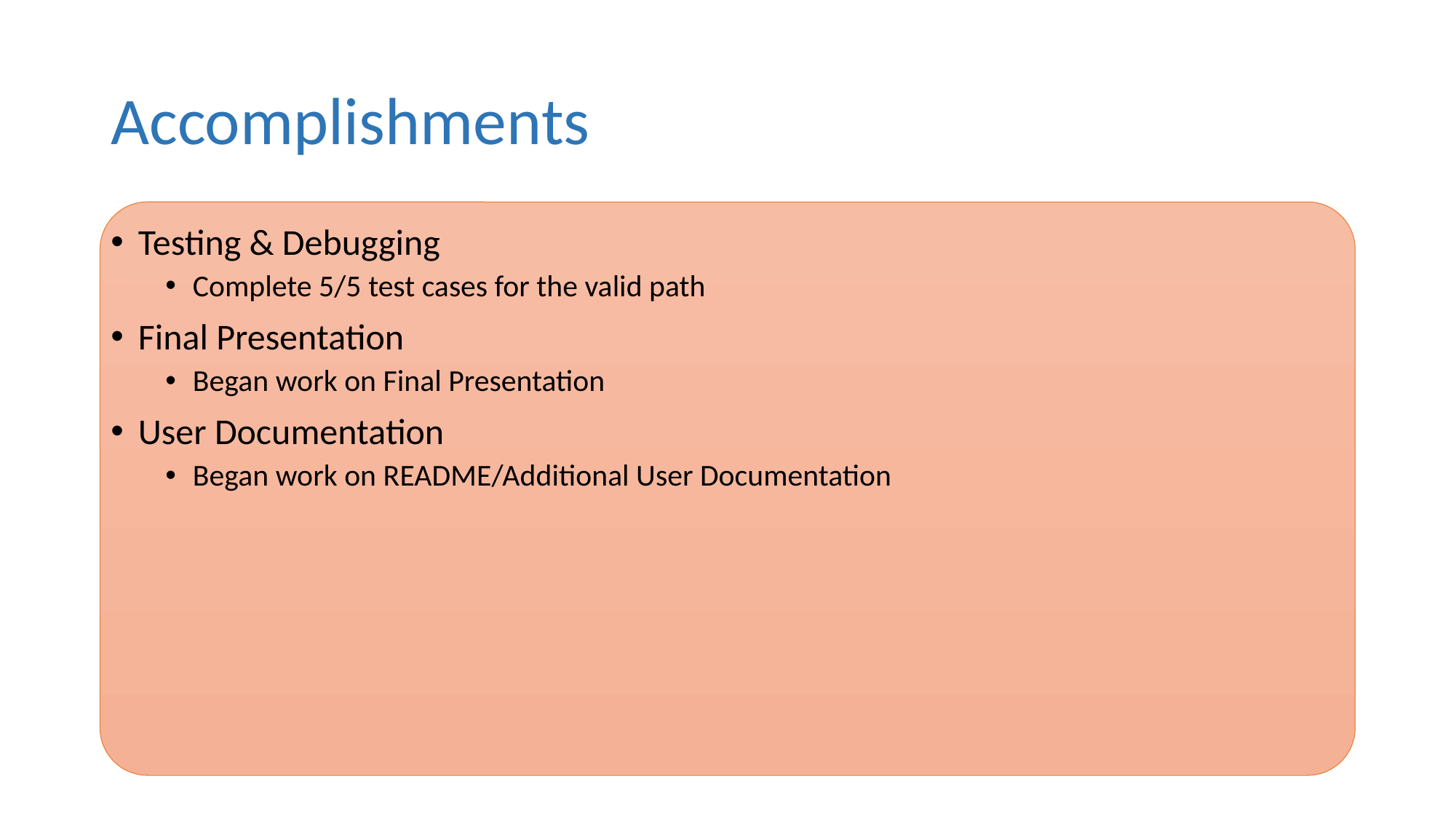

# Accomplishments

Testing & Debugging
Complete 5/5 test cases for the valid path
Final Presentation
Began work on Final Presentation
User Documentation
Began work on README/Additional User Documentation